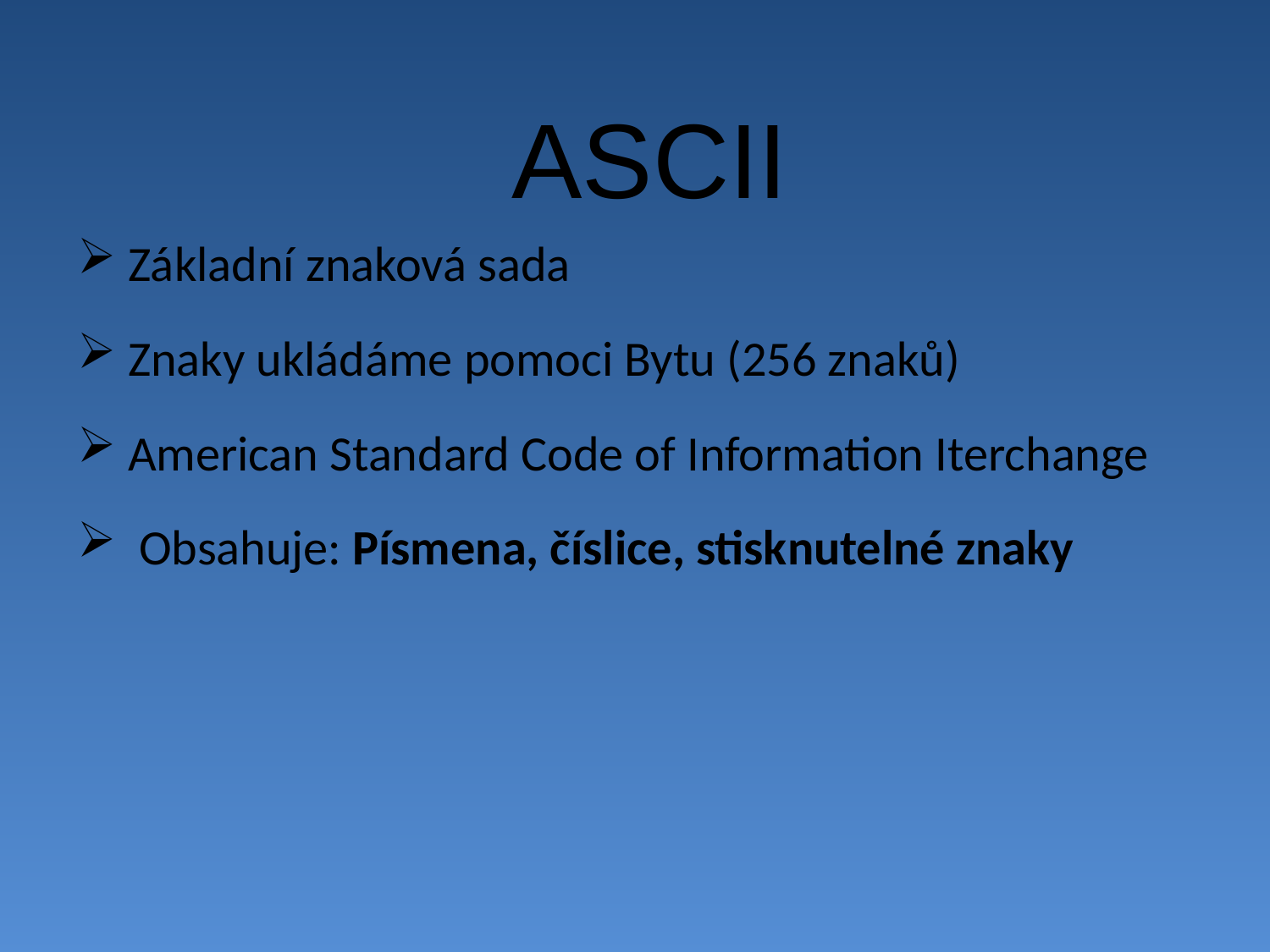

ASCII
 Základní znaková sada
 Znaky ukládáme pomoci Bytu (256 znaků)
 American Standard Code of Information Iterchange
  Obsahuje: Písmena, číslice, stisknutelné znaky